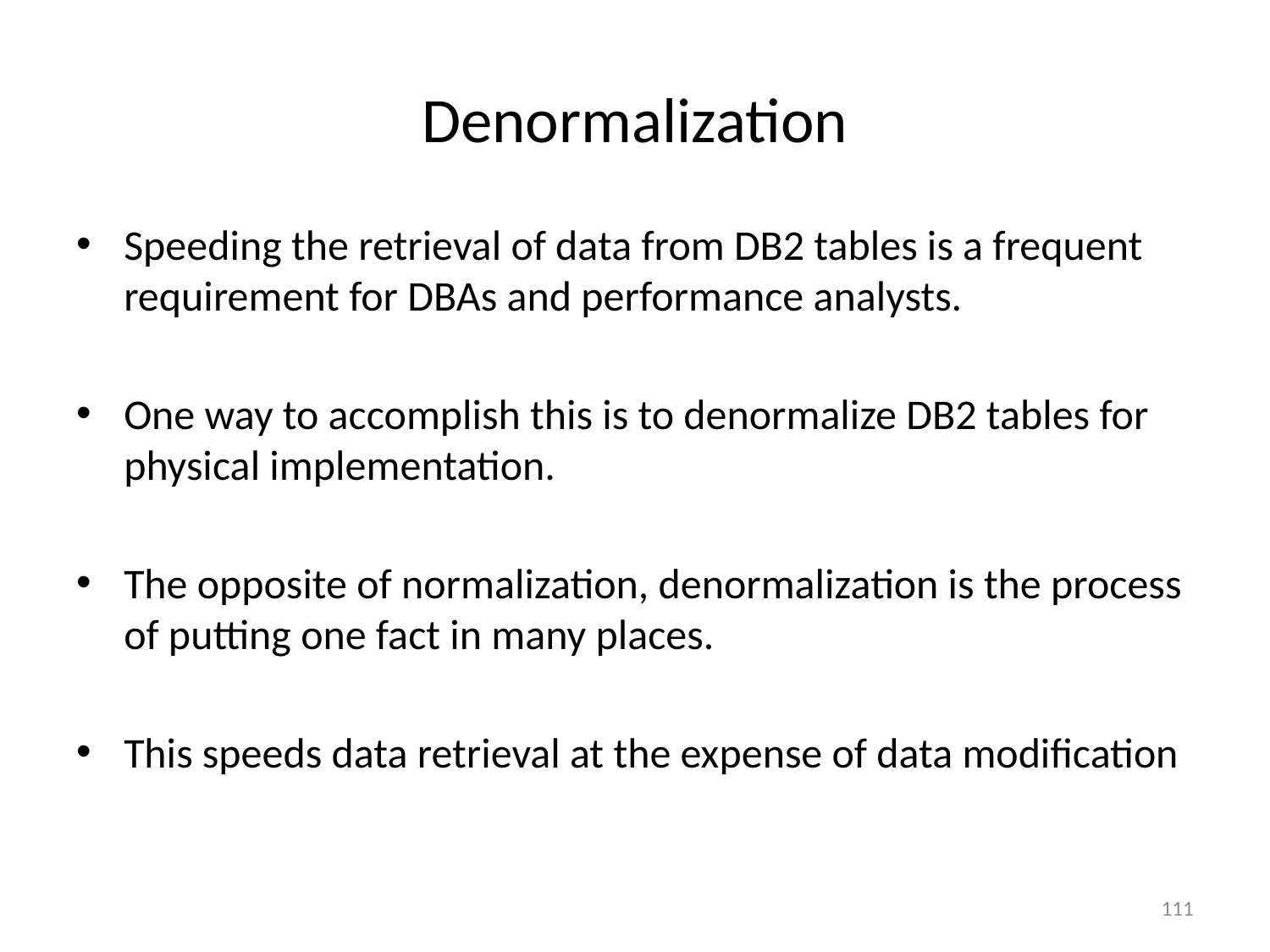

# Denormalization
Speeding the retrieval of data from DB2 tables is a frequent requirement for DBAs and performance analysts.

One way to accomplish this is to denormalize DB2 tables for physical implementation.

The opposite of normalization, denormalization is the process of putting one fact in many places.

This speeds data retrieval at the expense of data modification
111